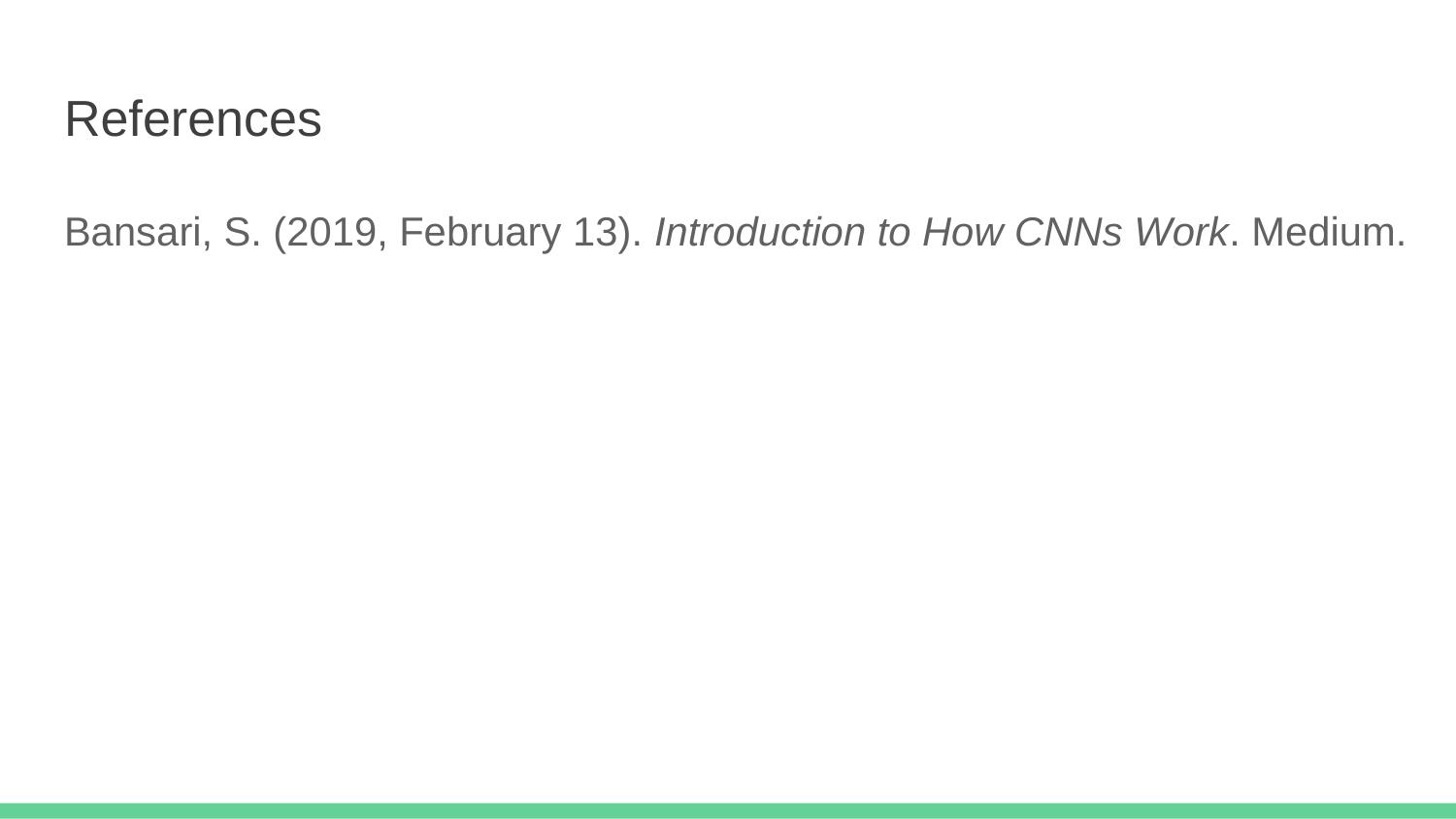

# References
Bansari, S. (2019, February 13). Introduction to How CNNs Work. Medium.